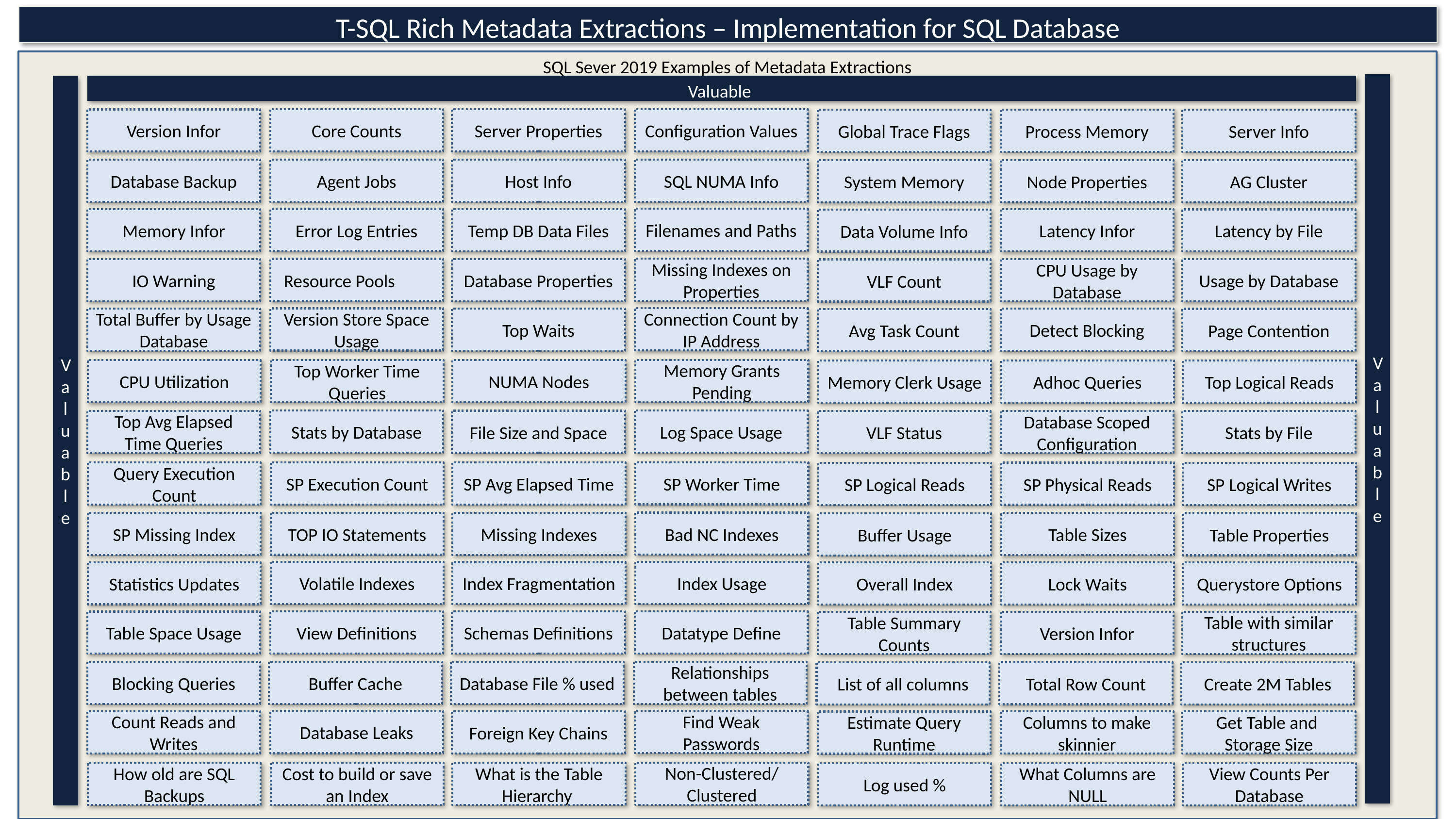

T-SQL Rich Metadata Extractions – Implementation for SQL Database
SQL Sever 2019 Examples of Metadata Extractions
Configuration Values
Core Counts
Server Properties
Version Infor
Process Memory
Server Info
Global Trace Flags
SQL NUMA Info
Agent Jobs
Host Info
Database Backup
Node Properties
AG Cluster
System Memory
Filenames and Paths
Error Log Entries
Temp DB Data Files
Memory Infor
Latency Infor
Latency by File
Data Volume Info
Missing Indexes on Properties
Resource Pools
Database Properties
IO Warning
CPU Usage by Database
Usage by Database
VLF Count
Connection Count by IP Address
Version Store Space Usage
Top Waits
Total Buffer by Usage Database
Detect Blocking
Page Contention
Avg Task Count
Memory Grants Pending
Top Worker Time Queries
NUMA Nodes
CPU Utilization
Adhoc Queries
Top Logical Reads
Memory Clerk Usage
Log Space Usage
Stats by Database
File Size and Space
Top Avg Elapsed Time Queries
Database Scoped Configuration
Stats by File
VLF Status
SP Worker Time
SP Execution Count
SP Avg Elapsed Time
Query Execution Count
SP Physical Reads
SP Logical Writes
SP Logical Reads
Bad NC Indexes
TOP IO Statements
Missing Indexes
SP Missing Index
Table Sizes
Table Properties
Buffer Usage
Index Usage
Volatile Indexes
Index Fragmentation
Statistics Updates
Lock Waits
Querystore Options
Overall Index
Datatype Define
View Definitions
Schemas Definitions
Table Space Usage
Version Infor
Table with similar structures
Table Summary Counts
Relationships between tables
Buffer Cache
Database File % used
Blocking Queries
Total Row Count
Create 2M Tables
List of all columns
Find Weak Passwords
Database Leaks
Foreign Key Chains
Count Reads and Writes
Columns to make skinnier
Get Table and
Storage Size
Estimate Query Runtime
Non-Clustered/Clustered
Cost to build or save an Index
What is the Table Hierarchy
How old are SQL Backups
What Columns are NULL
View Counts Per Database
Log used %
Valuable
Valuable
Valuable